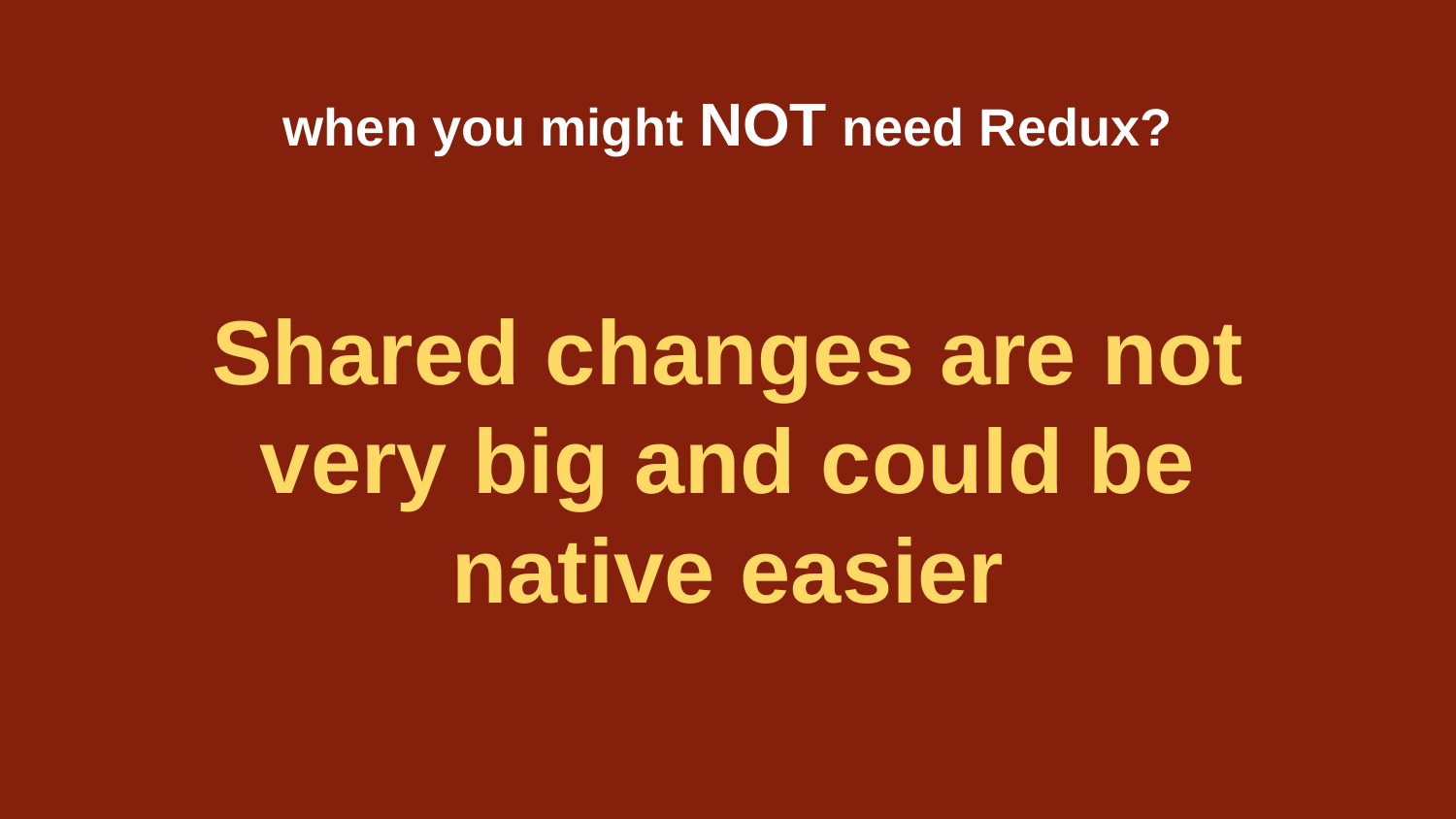

# when you might NOT need Redux?
Shared changes are not very big and could be native easier